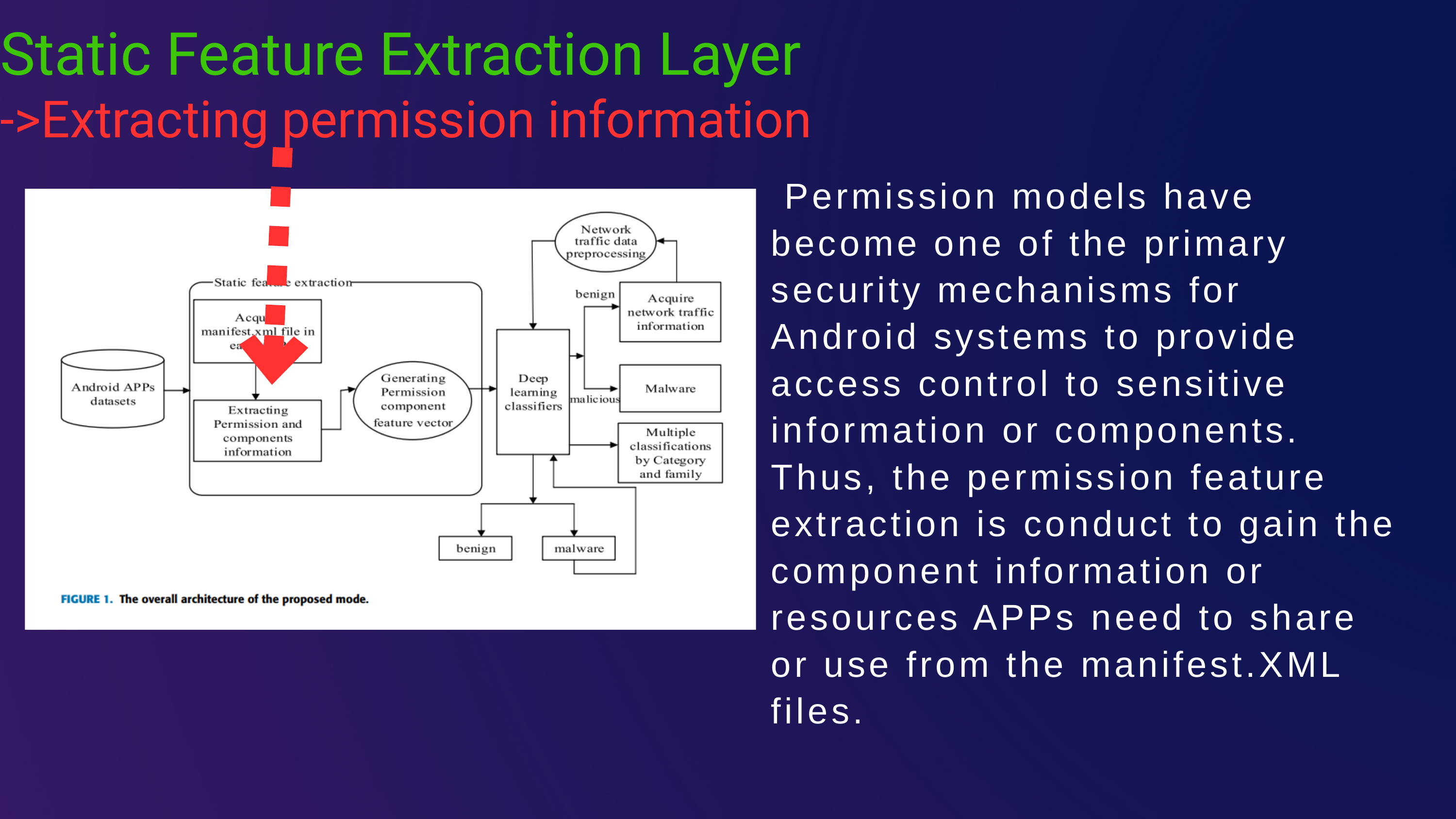

Static Feature Extraction Layer
->Extracting permission information

 Permission models have become one of the primary security mechanisms for Android systems to provide access control to sensitive information or components. Thus, the permission feature extraction is conduct to gain the component information or resources APPs need to share or use from the manifest.XML files.